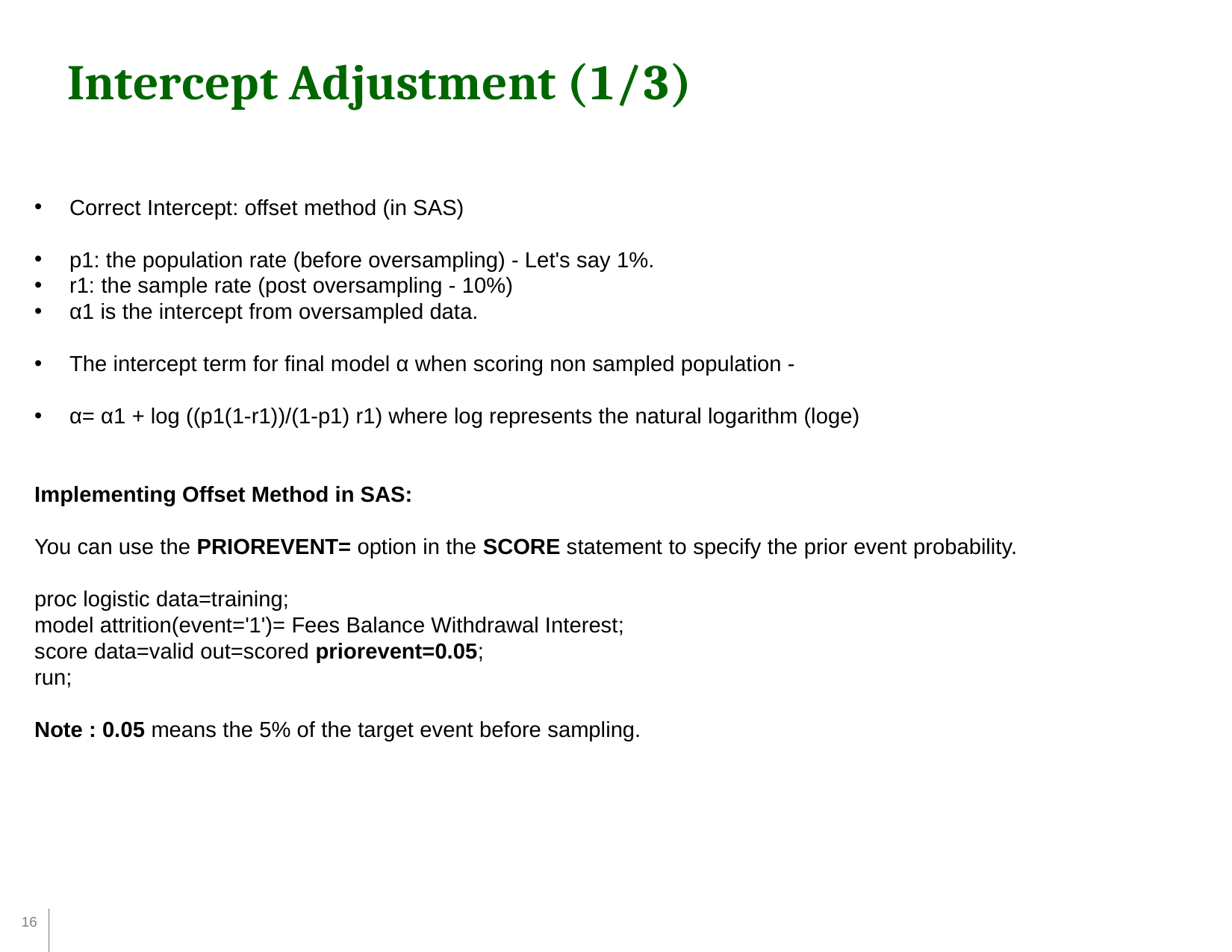

Intercept Adjustment (1/3)
Correct Intercept: offset method (in SAS)

p1: the population rate (before oversampling) - Let's say 1%.
r1: the sample rate (post oversampling - 10%)
α1 is the intercept from oversampled data.

The intercept term for final model α when scoring non sampled population -

α= α1 + log ((p1(1-r1))/(1-p1) r1) where log represents the natural logarithm (loge)

Implementing Offset Method in SAS:

You can use the PRIOREVENT= option in the SCORE statement to specify the prior event probability.

proc logistic data=training;
model attrition(event='1')= Fees Balance Withdrawal Interest;
score data=valid out=scored priorevent=0.05;
run;

Note : 0.05 means the 5% of the target event before sampling.